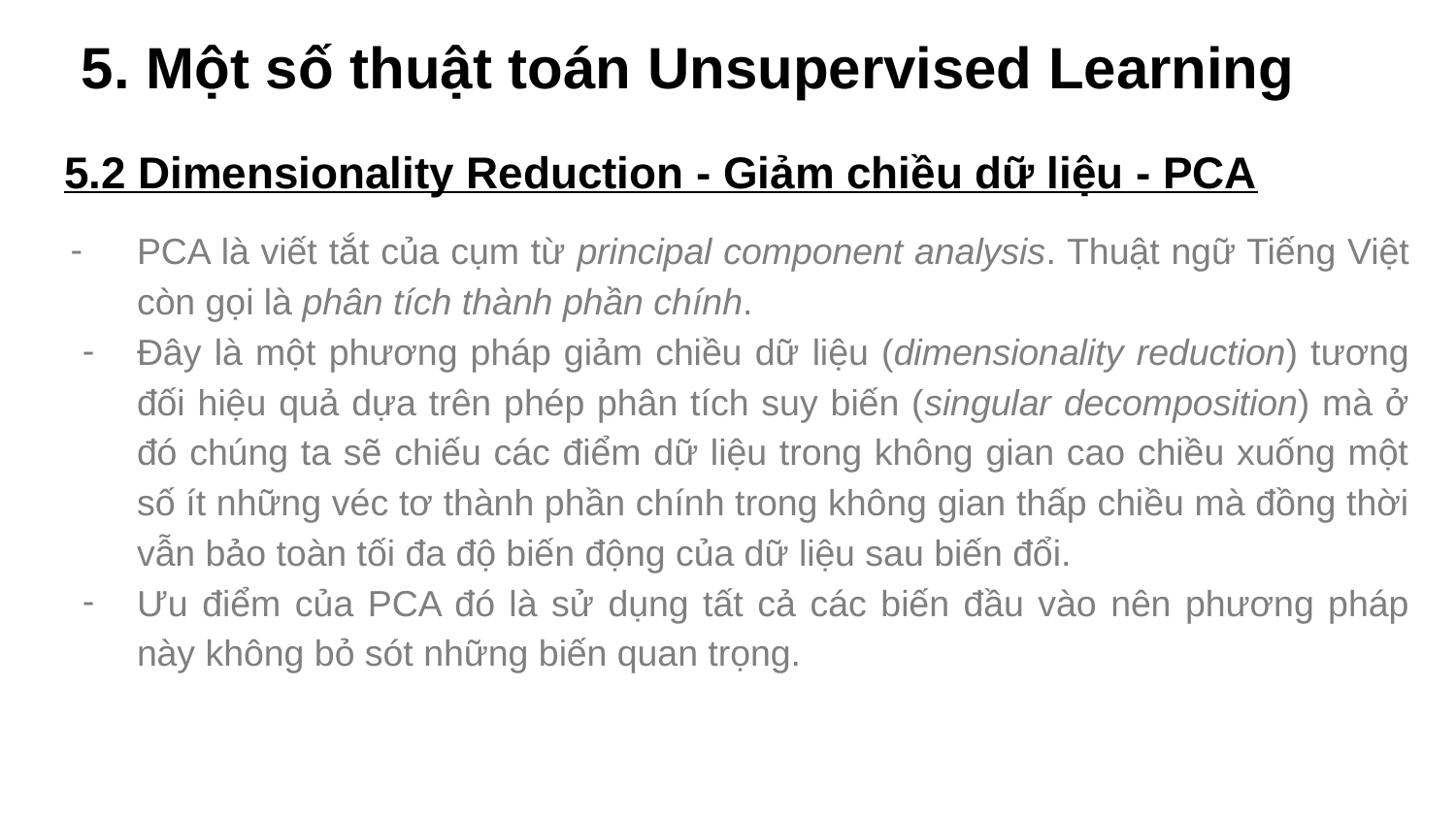

# 5. Một số thuật toán Unsupervised Learning
5.2 Dimensionality Reduction - Giảm chiều dữ liệu - PCA
PCA là viết tắt của cụm từ principal component analysis. Thuật ngữ Tiếng Việt còn gọi là phân tích thành phần chính.
Đây là một phương pháp giảm chiều dữ liệu (dimensionality reduction) tương đối hiệu quả dựa trên phép phân tích suy biến (singular decomposition) mà ở đó chúng ta sẽ chiếu các điểm dữ liệu trong không gian cao chiều xuống một số ít những véc tơ thành phần chính trong không gian thấp chiều mà đồng thời vẫn bảo toàn tối đa độ biến động của dữ liệu sau biến đổi.
Ưu điểm của PCA đó là sử dụng tất cả các biến đầu vào nên phương pháp này không bỏ sót những biến quan trọng.